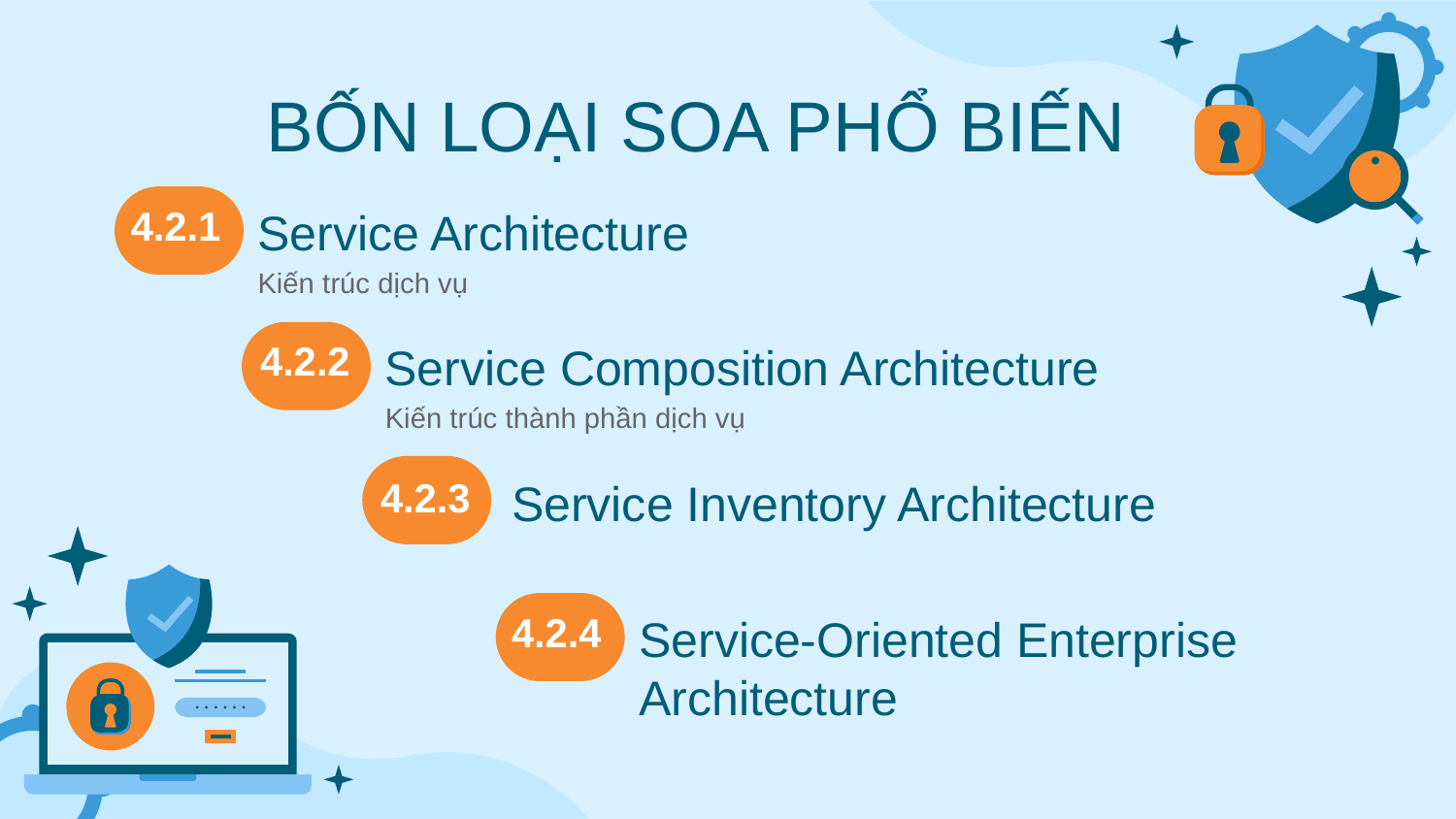

BỐN LOẠI SOA PHỔ BIẾN

4.2.1
# Service Architecture
Kiến trúc dịch vụ
4.2.2

Service Composition Architecture
Kiến trúc thành phần dịch vụ

4.2.3
Service Inventory Architecture

4.2.4
Service-Oriented Enterprise
Architecture